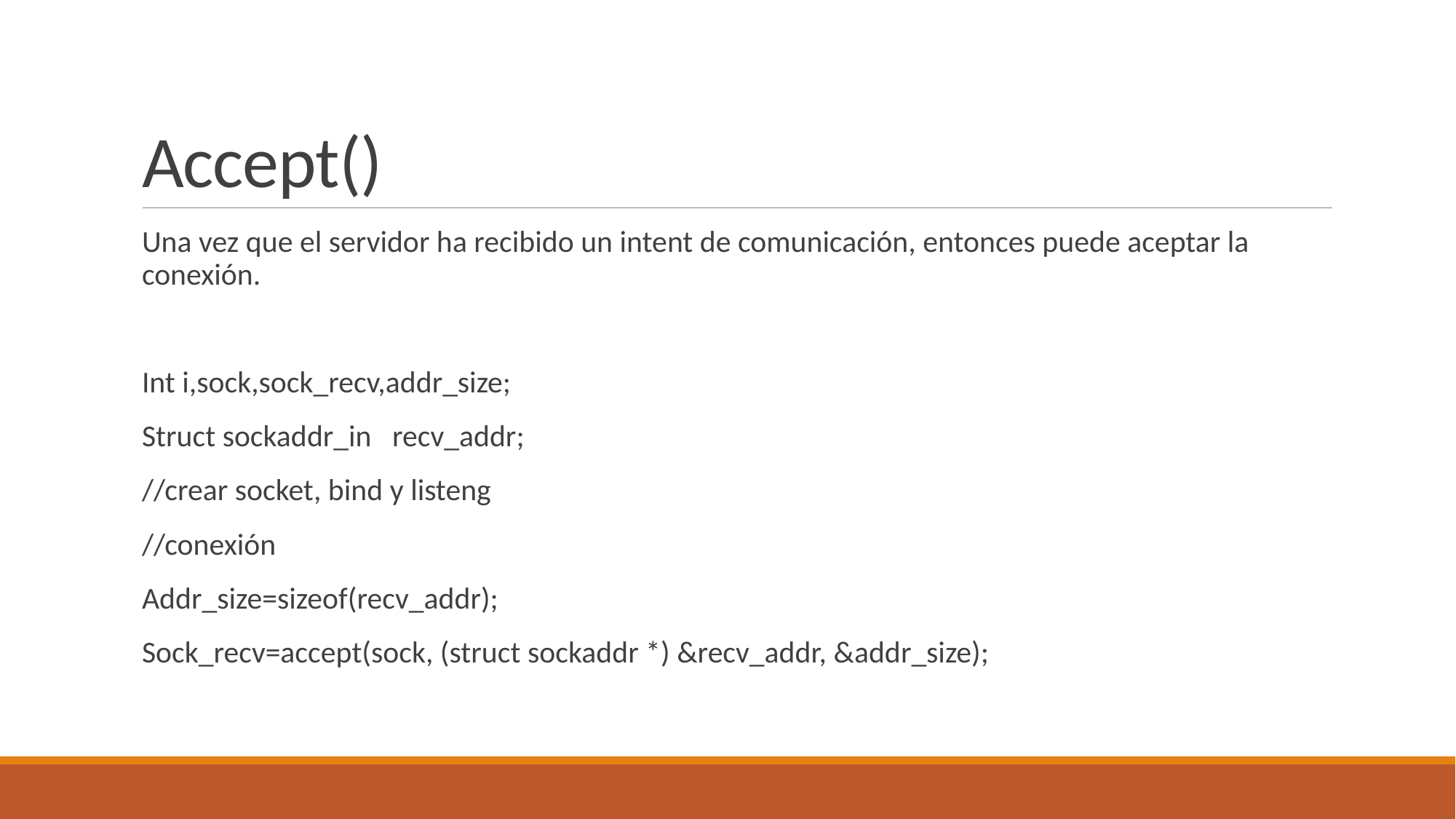

# Accept()
Una vez que el servidor ha recibido un intent de comunicación, entonces puede aceptar la conexión.

Int i,sock,sock_recv,addr_size;
Struct sockaddr_in   recv_addr;
//crear socket, bind y listeng
//conexión
Addr_size=sizeof(recv_addr);
Sock_recv=accept(sock, (struct sockaddr *) &recv_addr, &addr_size);